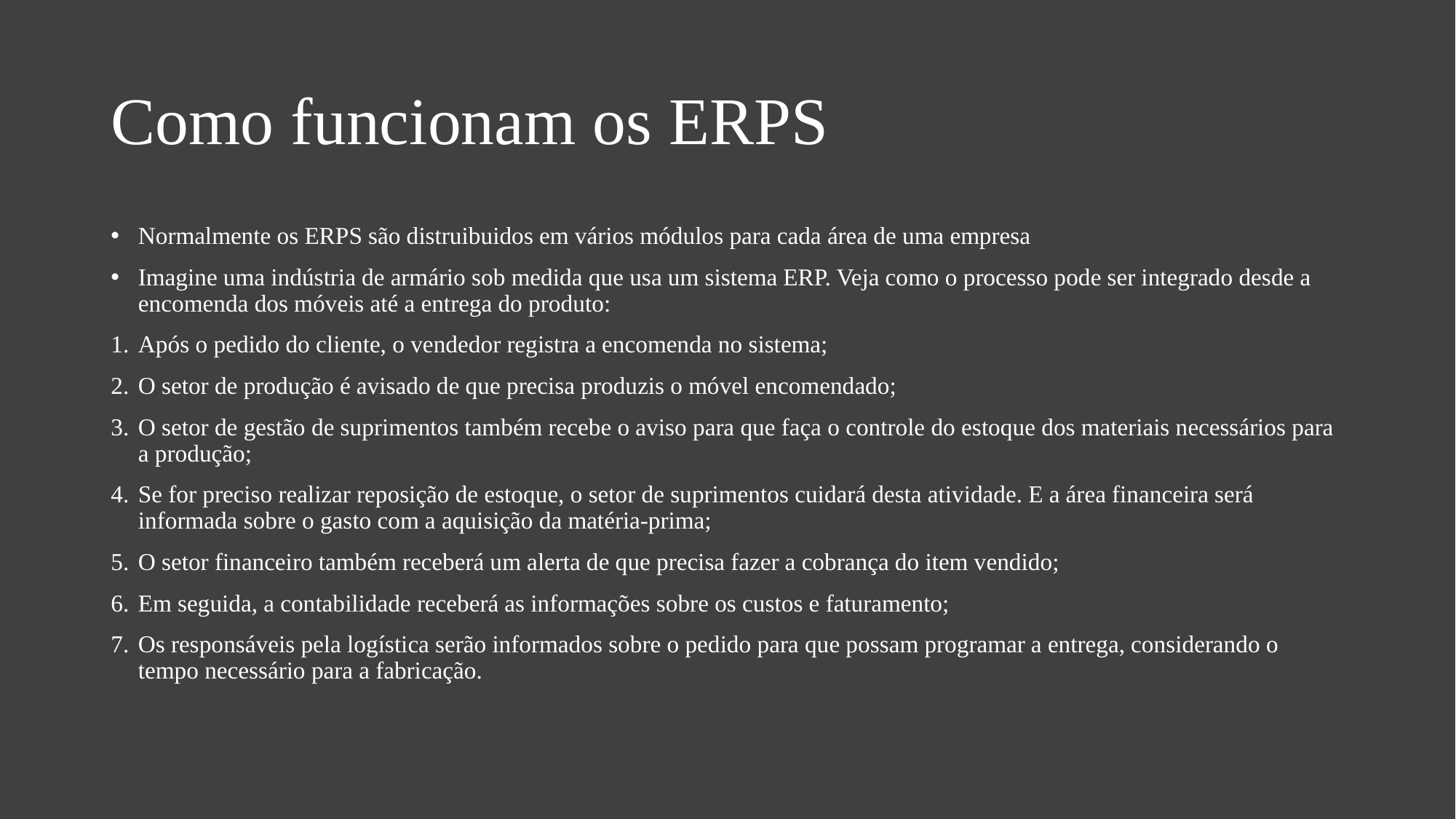

# Como funcionam os ERPS
Normalmente os ERPS são distruibuidos em vários módulos para cada área de uma empresa
Imagine uma indústria de armário sob medida que usa um sistema ERP. Veja como o processo pode ser integrado desde a encomenda dos móveis até a entrega do produto:
Após o pedido do cliente, o vendedor registra a encomenda no sistema;
O setor de produção é avisado de que precisa produzis o móvel encomendado;
O setor de gestão de suprimentos também recebe o aviso para que faça o controle do estoque dos materiais necessários para a produção;
Se for preciso realizar reposição de estoque, o setor de suprimentos cuidará desta atividade. E a área financeira será informada sobre o gasto com a aquisição da matéria-prima;
O setor financeiro também receberá um alerta de que precisa fazer a cobrança do item vendido;
Em seguida, a contabilidade receberá as informações sobre os custos e faturamento;
Os responsáveis pela logística serão informados sobre o pedido para que possam programar a entrega, considerando o tempo necessário para a fabricação.